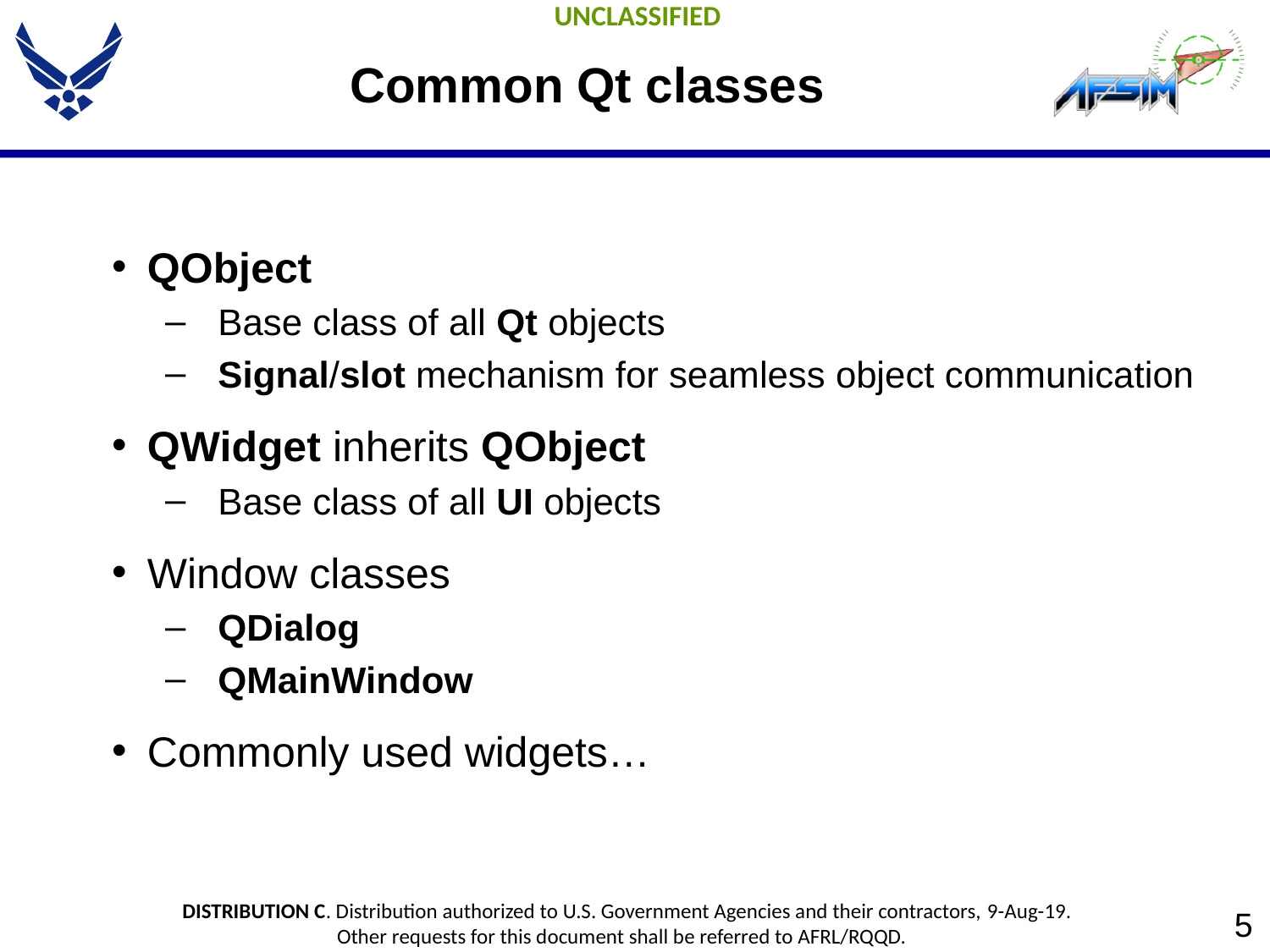

# Common Qt classes
QObject
Base class of all Qt objects
Signal/slot mechanism for seamless object communication
QWidget inherits QObject
Base class of all UI objects
Window classes
QDialog
QMainWindow
Commonly used widgets…